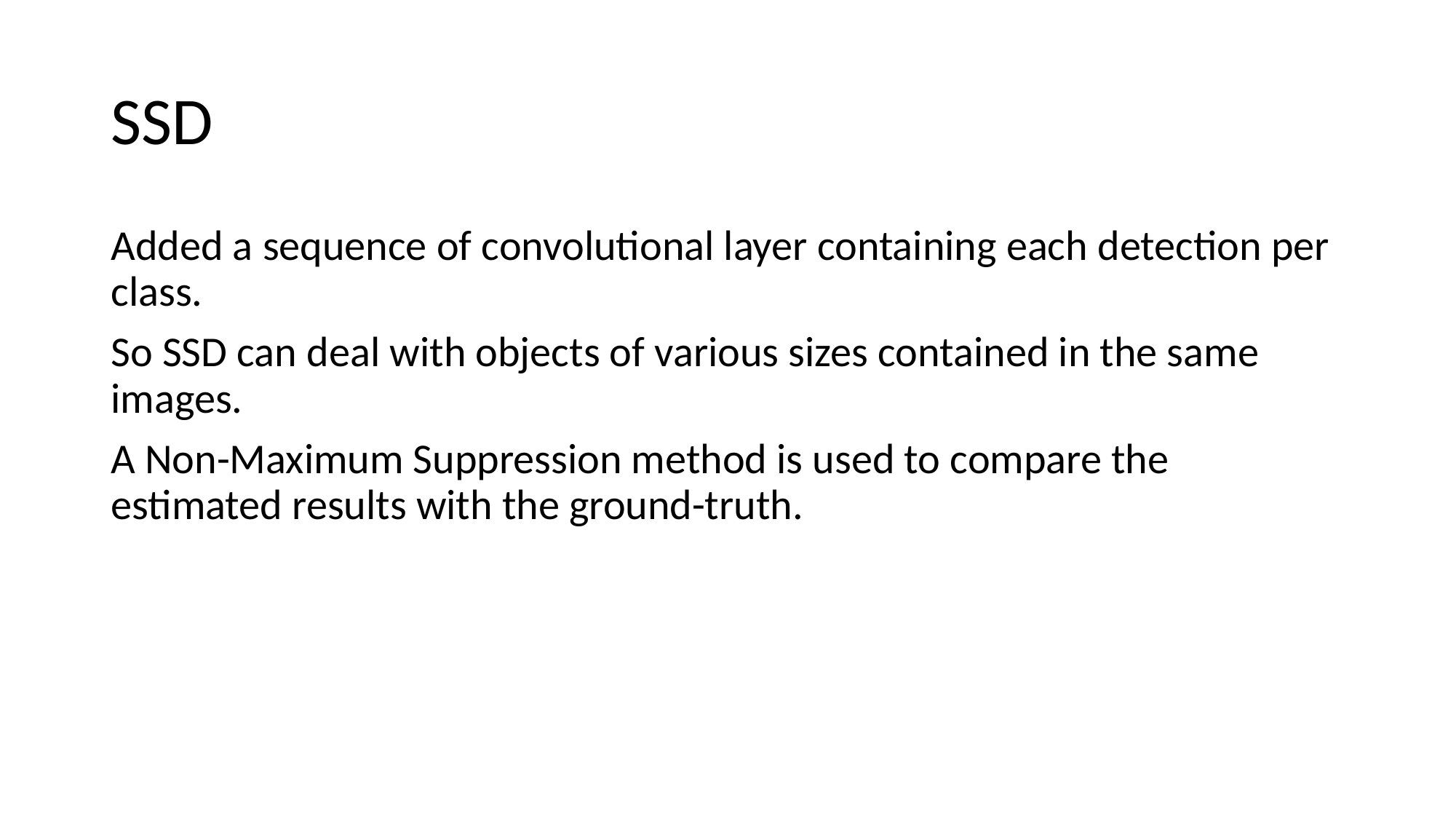

# SSD
Added a sequence of convolutional layer containing each detection per class.
So SSD can deal with objects of various sizes contained in the same images.
A Non-Maximum Suppression method is used to compare the estimated results with the ground-truth.